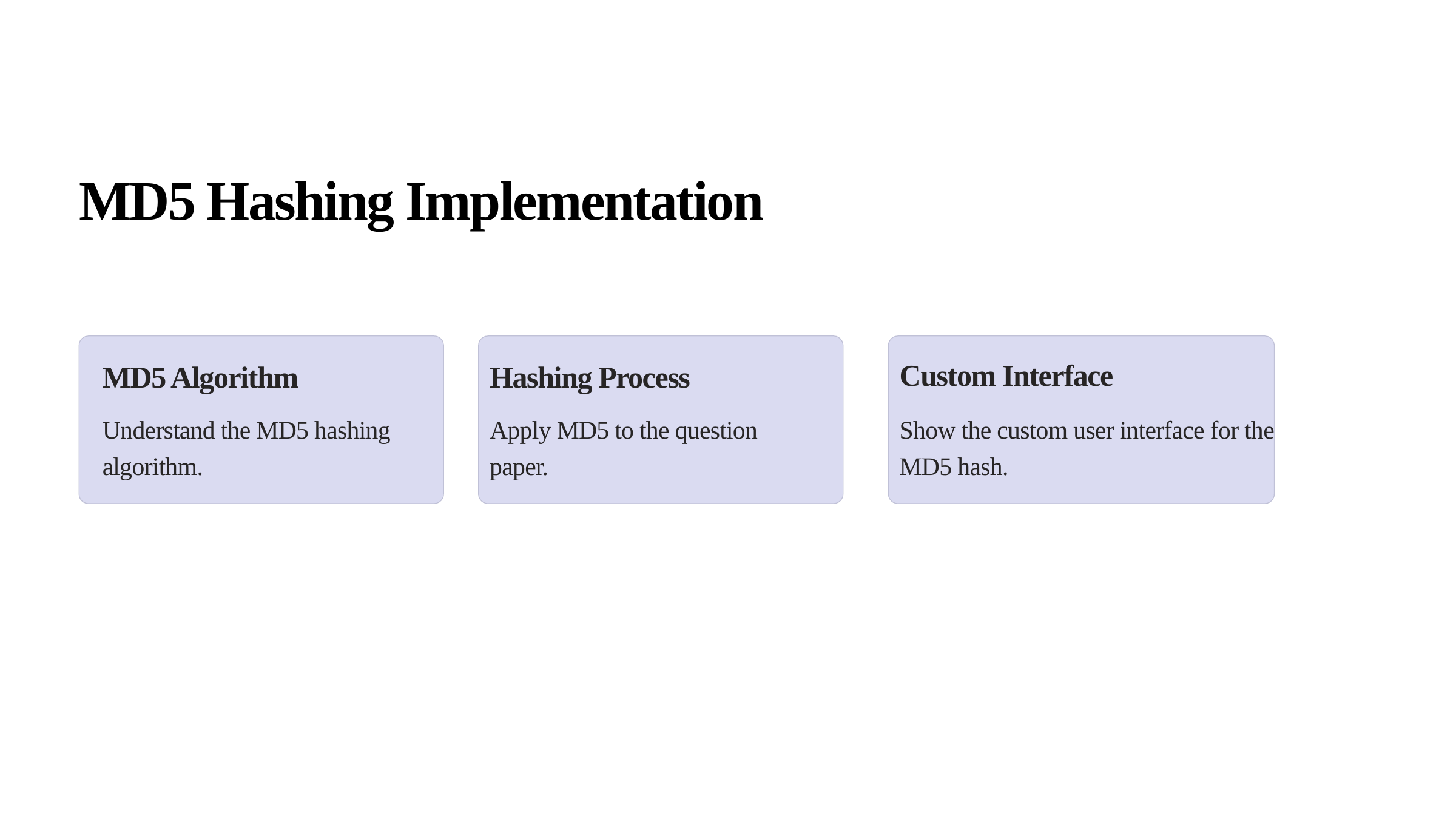

MD5 Hashing Implementation

Custom Interface
MD5 Algorithm
Hashing Process
Understand the MD5 hashing algorithm.
Apply MD5 to the question paper.
Show the custom user interface for the
MD5 hash.